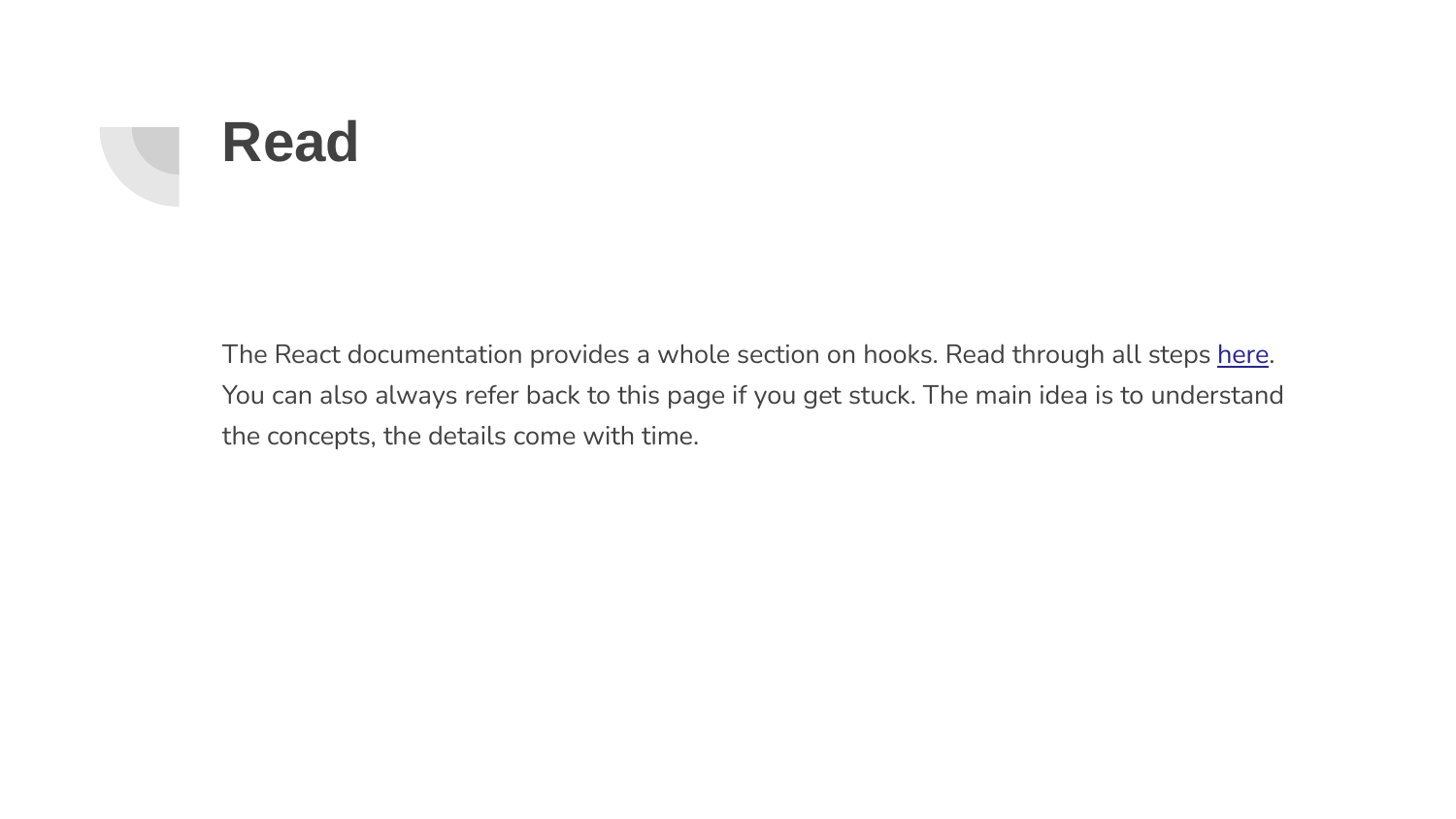

# Read
The React documentation provides a whole section on hooks. Read through all steps here. You can also always refer back to this page if you get stuck. The main idea is to understand the concepts, the details come with time.